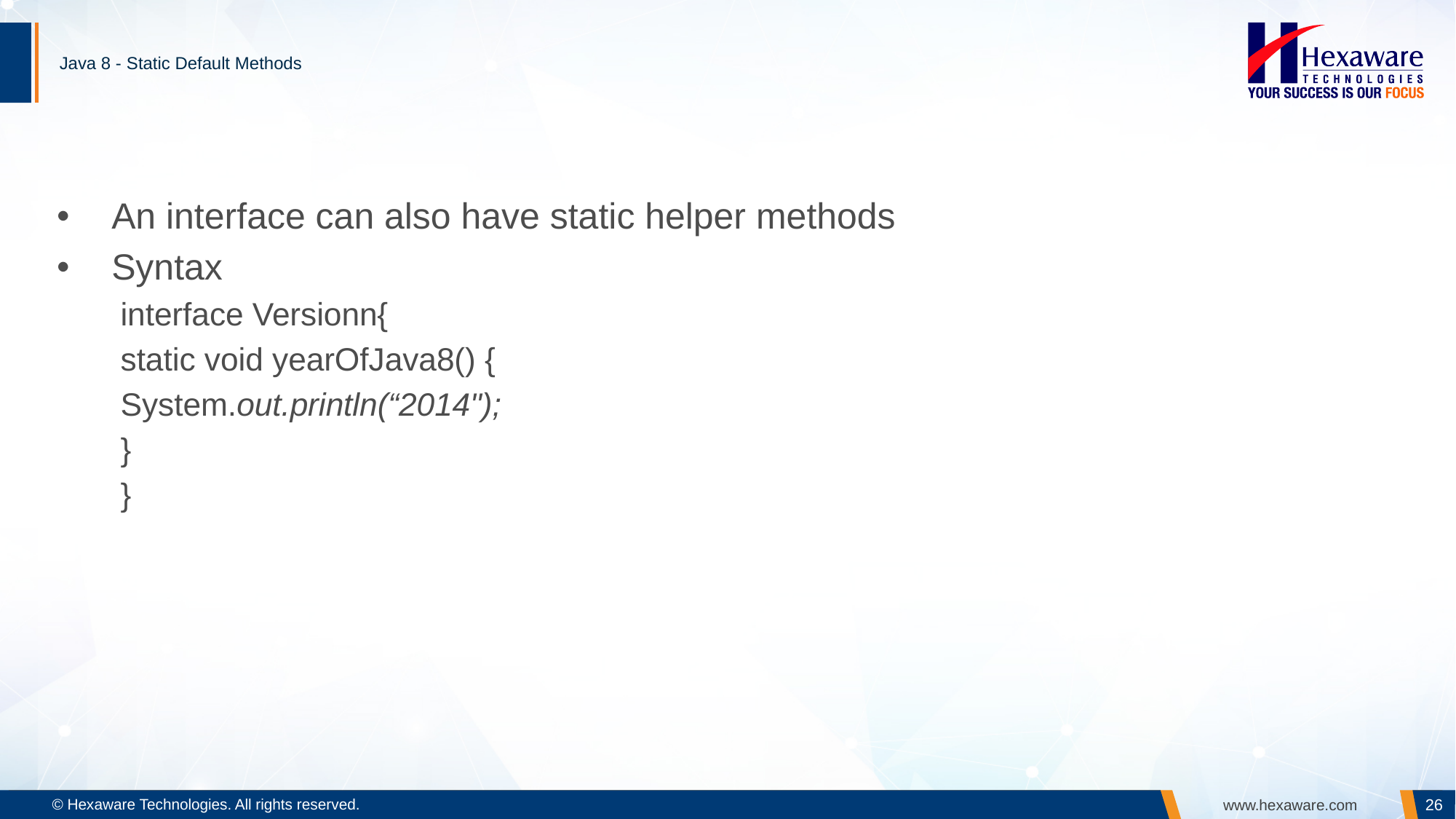

# Java 8 - Static Default Methods
An interface can also have static helper methods
Syntax
interface Versionn{
static void yearOfJava8() {
System.out.println(“2014");
}
}